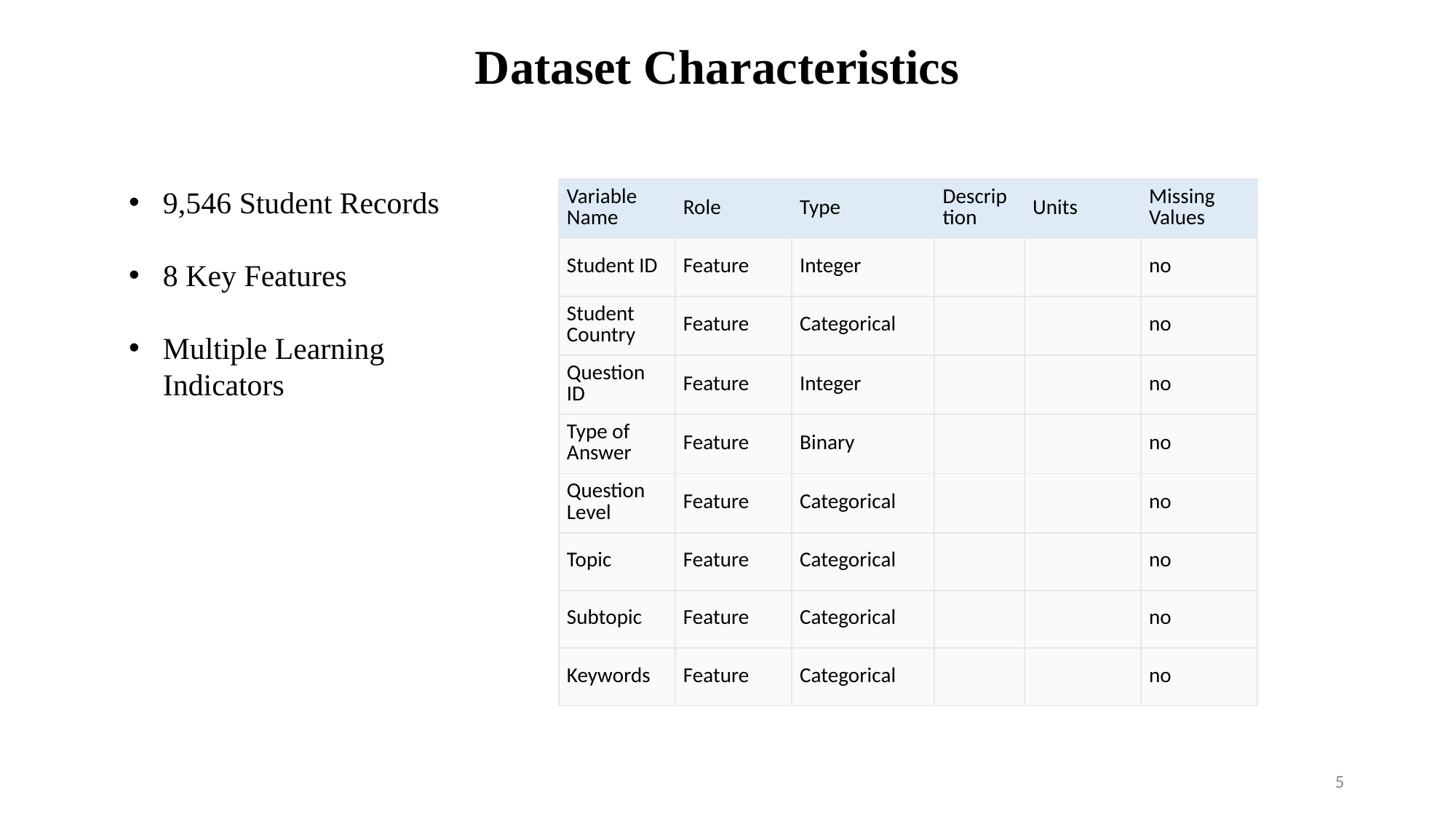

Dataset Characteristics
9,546 Student Records

8 Key Features

Multiple Learning Indicators
| Variable Name | Role | Type | Description | Units | Missing Values |
| --- | --- | --- | --- | --- | --- |
| Student ID | Feature | Integer |  |  | no |
| Student Country | Feature | Categorical |  |  | no |
| Question ID | Feature | Integer |  |  | no |
| Type of Answer | Feature | Binary |  |  | no |
| Question Level | Feature | Categorical |  |  | no |
| Topic | Feature | Categorical |  |  | no |
| Subtopic | Feature | Categorical |  |  | no |
| Keywords | Feature | Categorical |  |  | no |
5